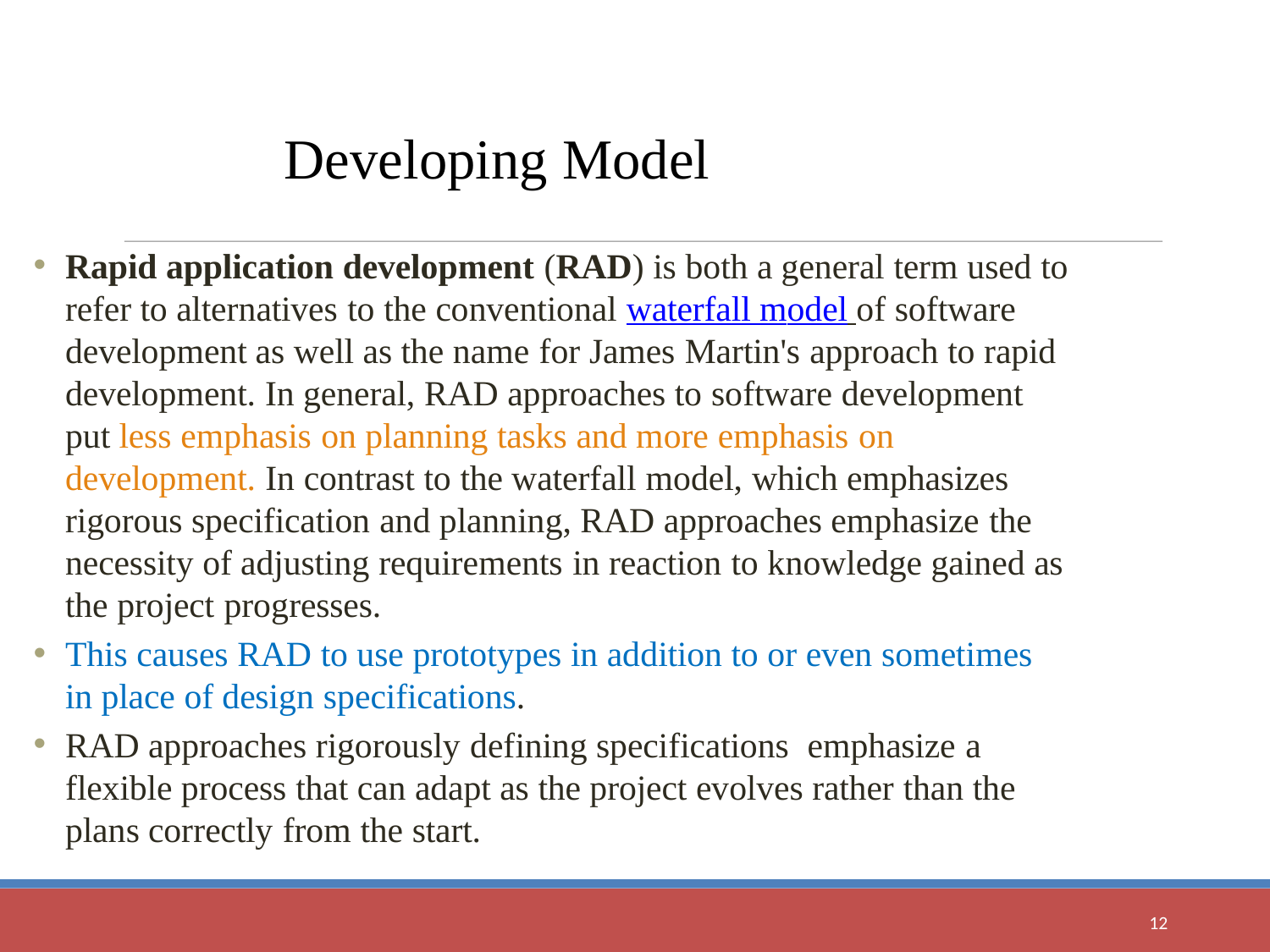

Developing Model
Rapid application development (RAD) is both a general term used to refer to alternatives to the conventional waterfall model of software development as well as the name for James Martin's approach to rapid development. In general, RAD approaches to software development put less emphasis on planning tasks and more emphasis on development. In contrast to the waterfall model, which emphasizes rigorous specification and planning, RAD approaches emphasize the necessity of adjusting requirements in reaction to knowledge gained as the project progresses.
This causes RAD to use prototypes in addition to or even sometimes in place of design specifications.
RAD approaches rigorously defining specifications  emphasize a flexible process that can adapt as the project evolves rather than the plans correctly from the start.
12